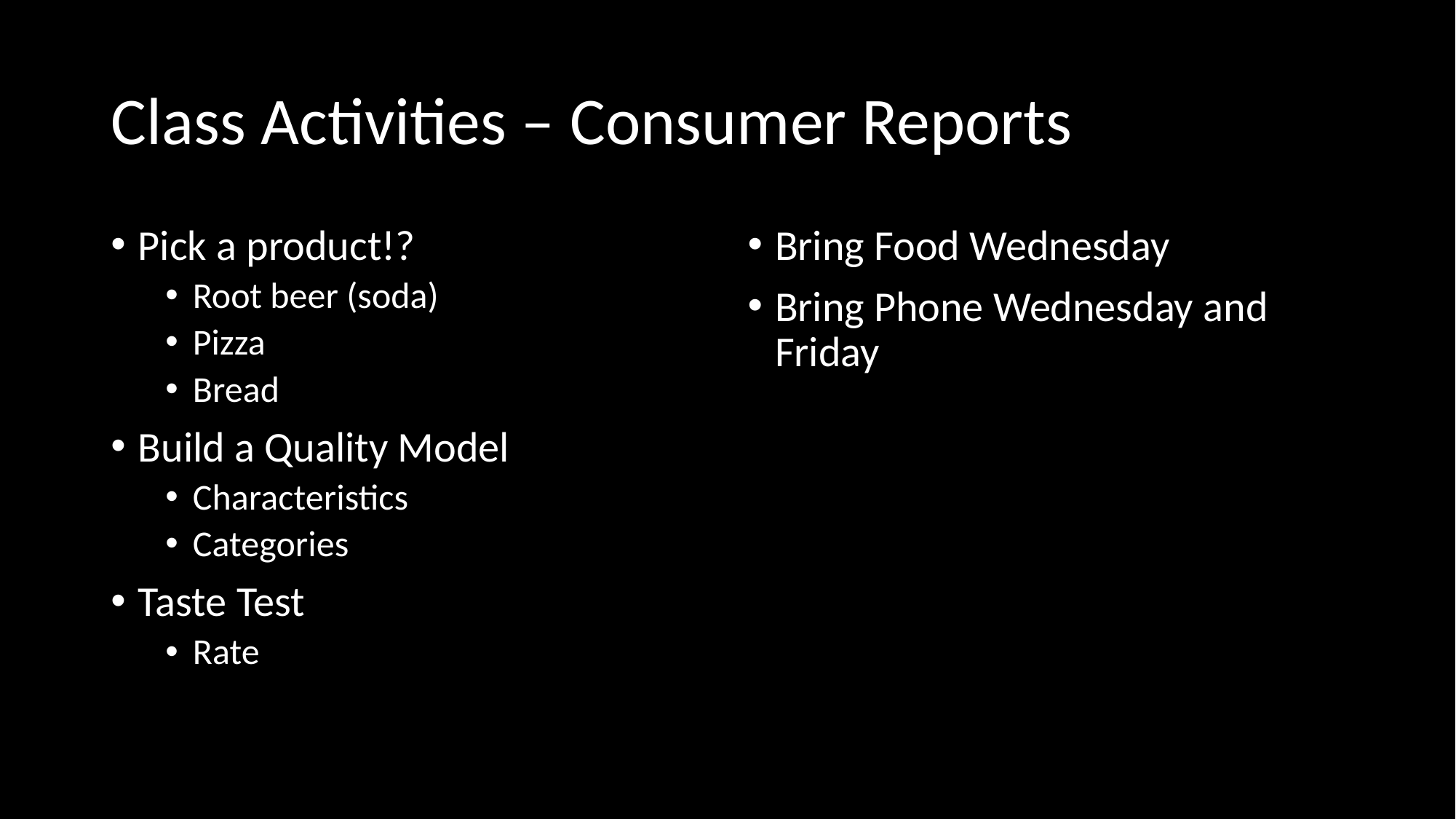

# Class Activities – Consumer Reports
Pick a product!?
Root beer (soda)
Pizza
Bread
Build a Quality Model
Characteristics
Categories
Taste Test
Rate

Bring Food Wednesday
Bring Phone Wednesday and Friday